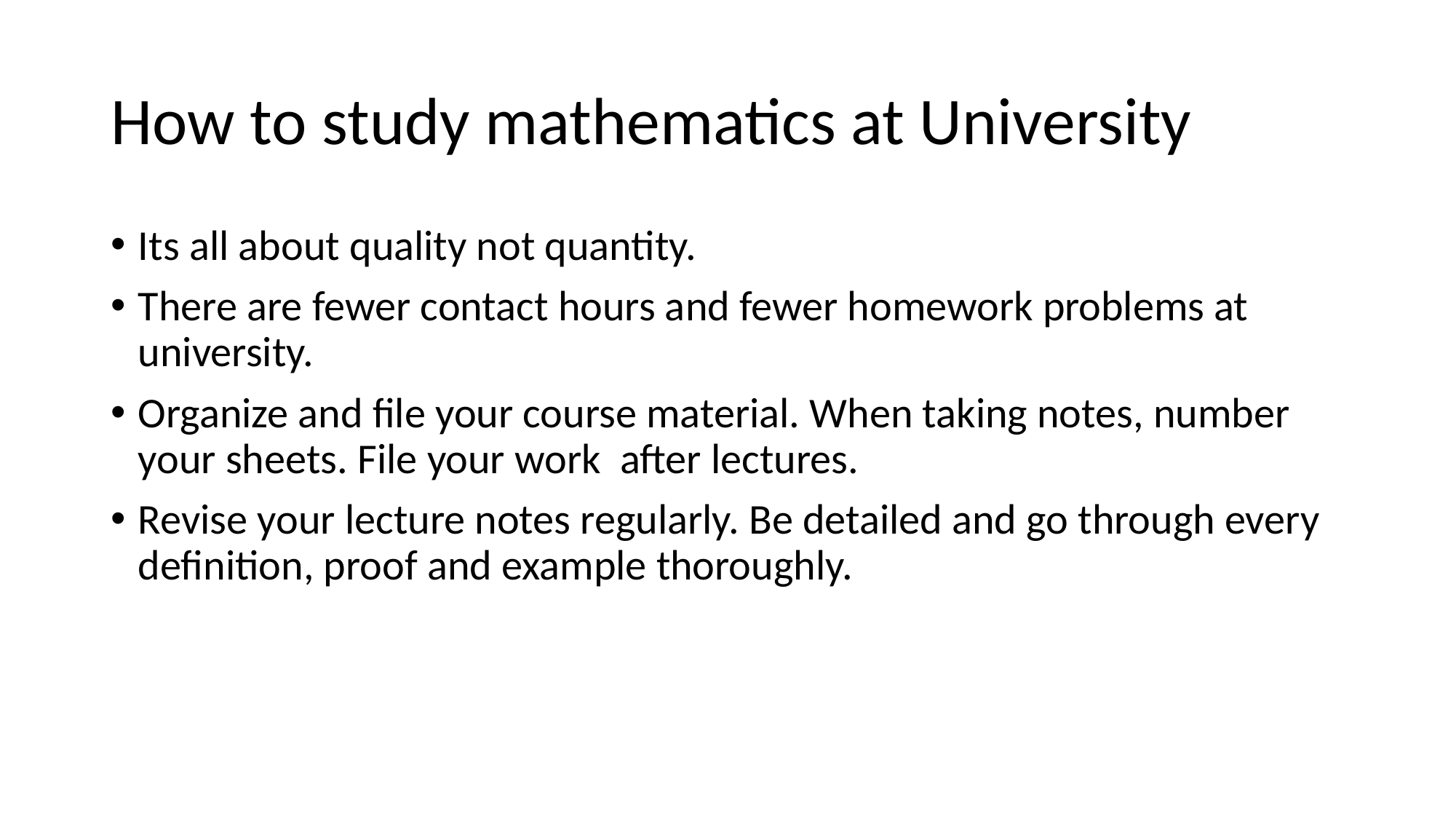

# How to study mathematics at University
Its all about quality not quantity.
There are fewer contact hours and fewer homework problems at university.
Organize and file your course material. When taking notes, number your sheets. File your work  after lectures.
Revise your lecture notes regularly. Be detailed and go through every definition, proof and example thoroughly.